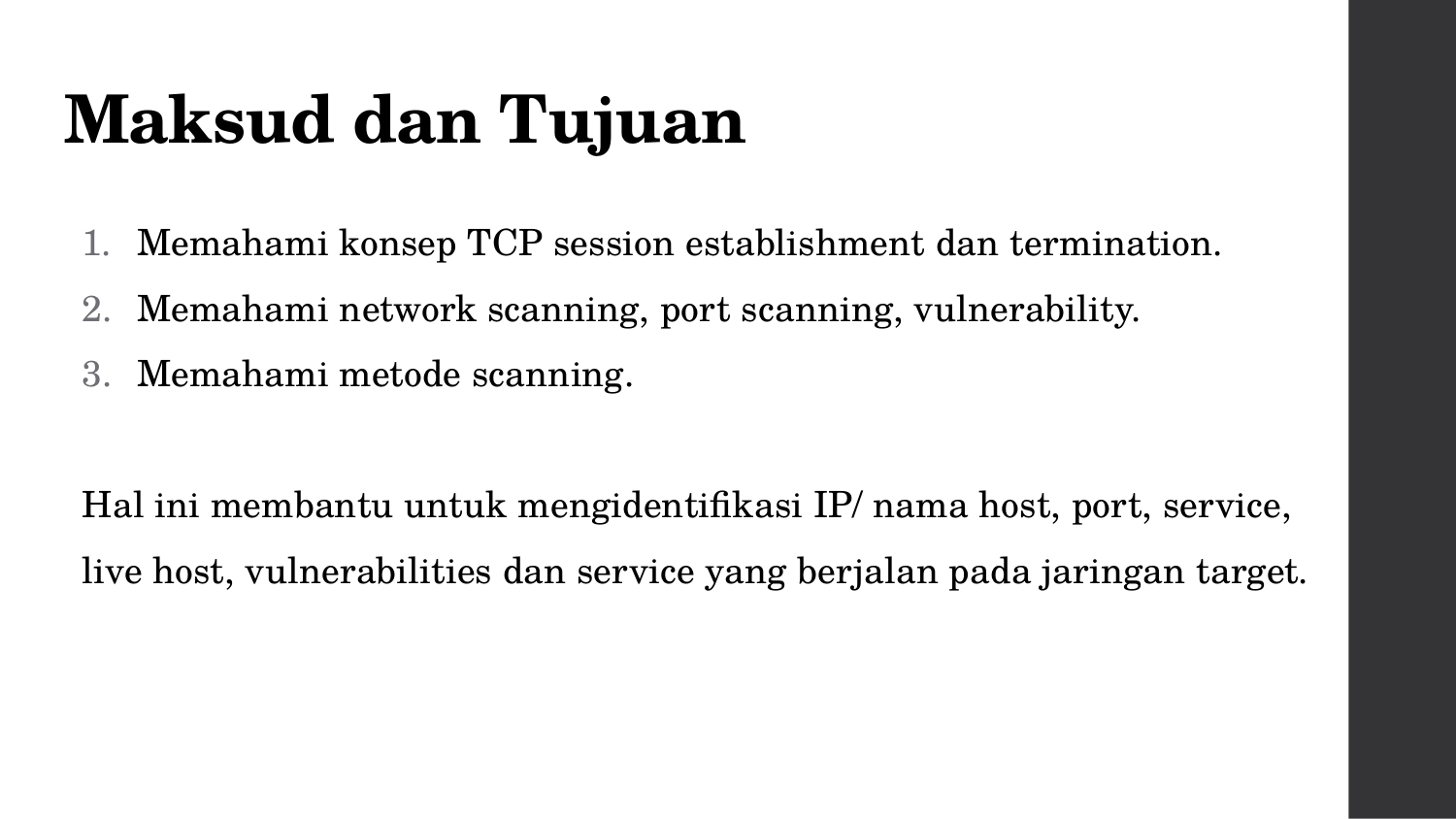

# Maksud dan Tujuan
Memahami konsep TCP session establishment dan termination.
Memahami network scanning, port scanning, vulnerability.
Memahami metode scanning.

Hal ini membantu untuk mengidentifikasi IP/ nama host, port, service, live host, vulnerabilities dan service yang berjalan pada jaringan target.